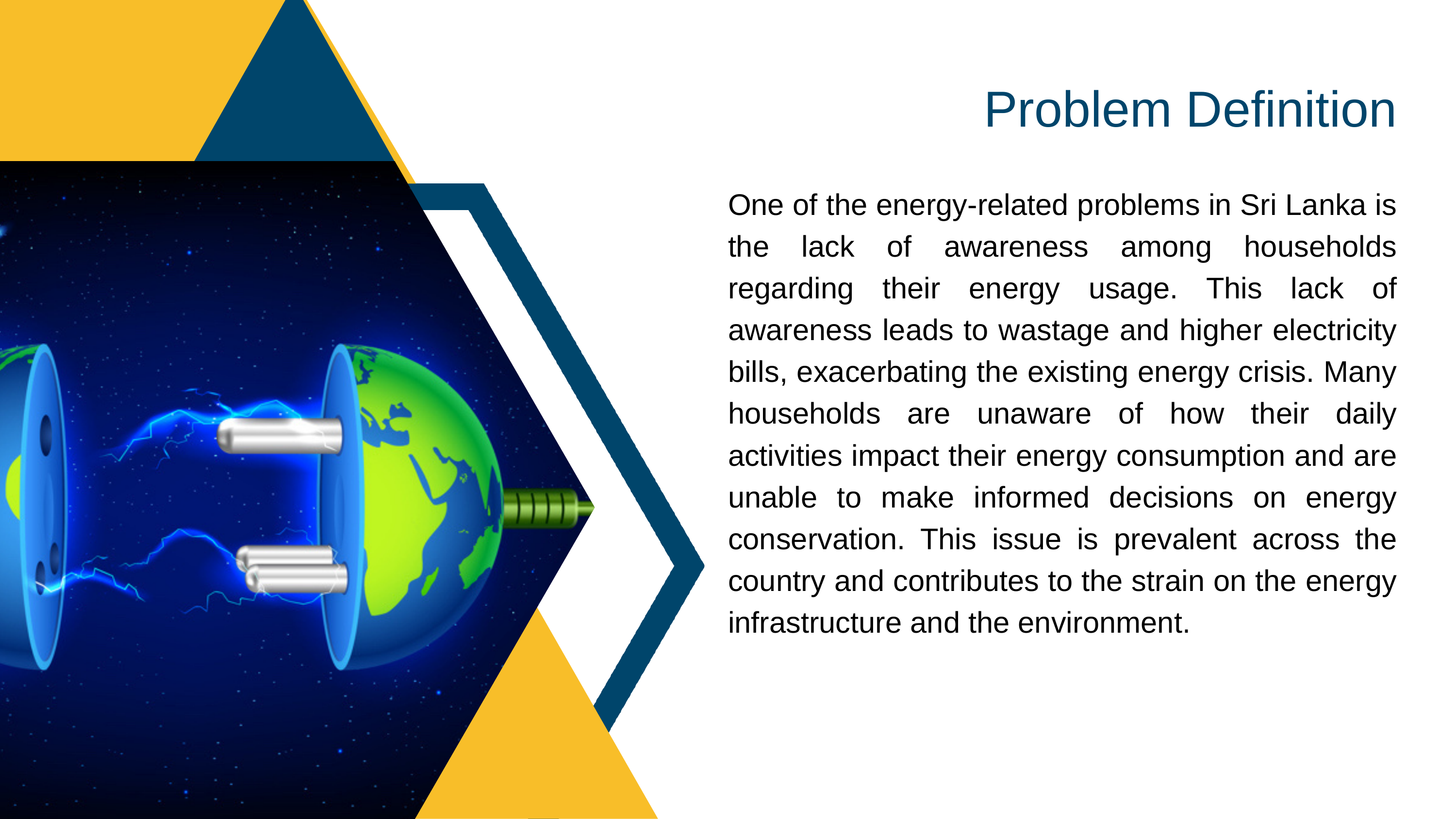

Problem Definition

One of the energy-related problems in Sri Lanka is the lack of awareness among households regarding their energy usage. This lack of awareness leads to wastage and higher electricity bills, exacerbating the existing energy crisis. Many households are unaware of how their daily activities impact their energy consumption and are unable to make informed decisions on energy conservation. This issue is prevalent across the country and contributes to the strain on the energy infrastructure and the environment.